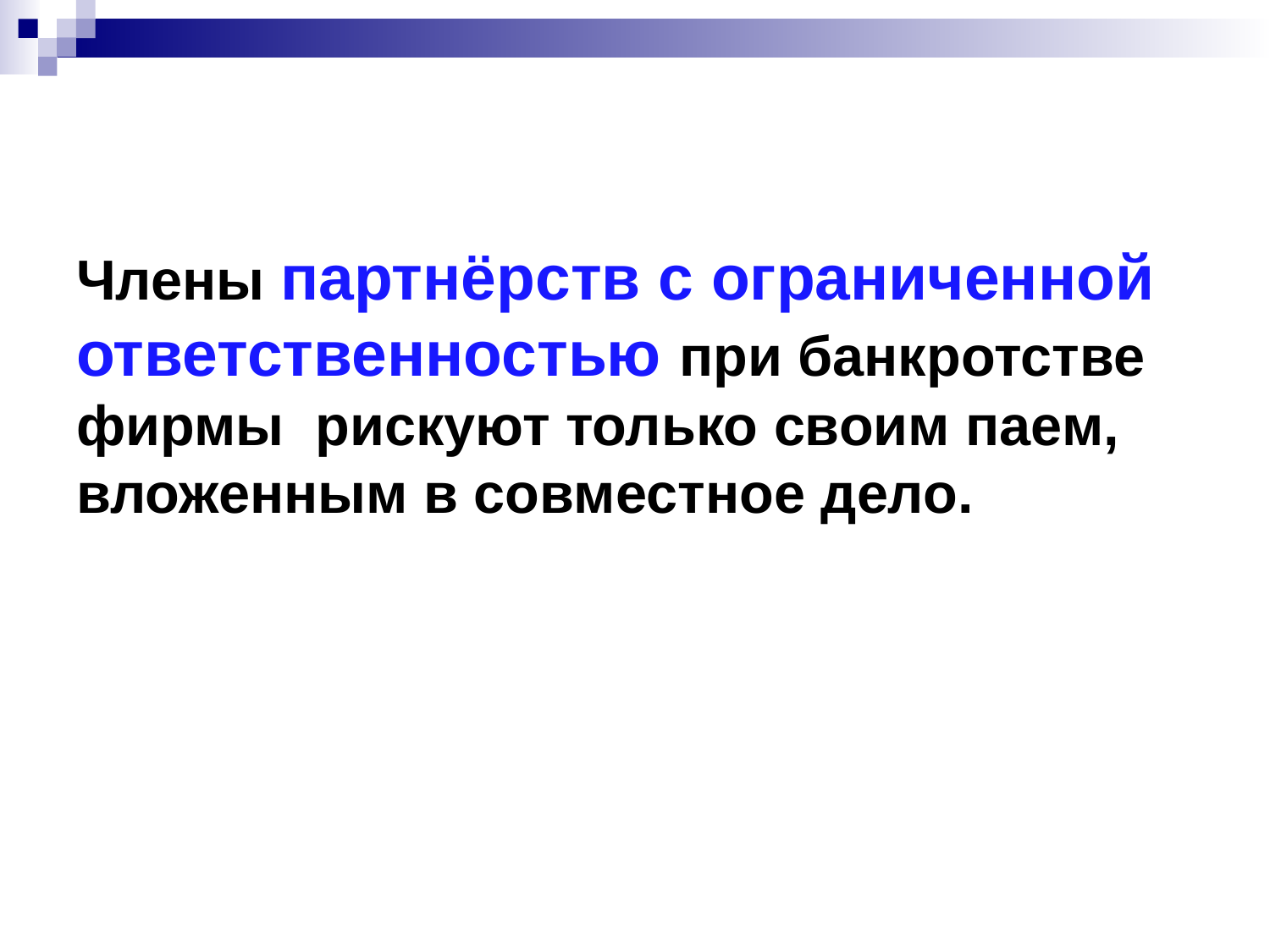

# Члены партнёрств с ограниченной ответственностью при банкротстве фирмы  рискуют только своим паем, вложенным в совместное дело.